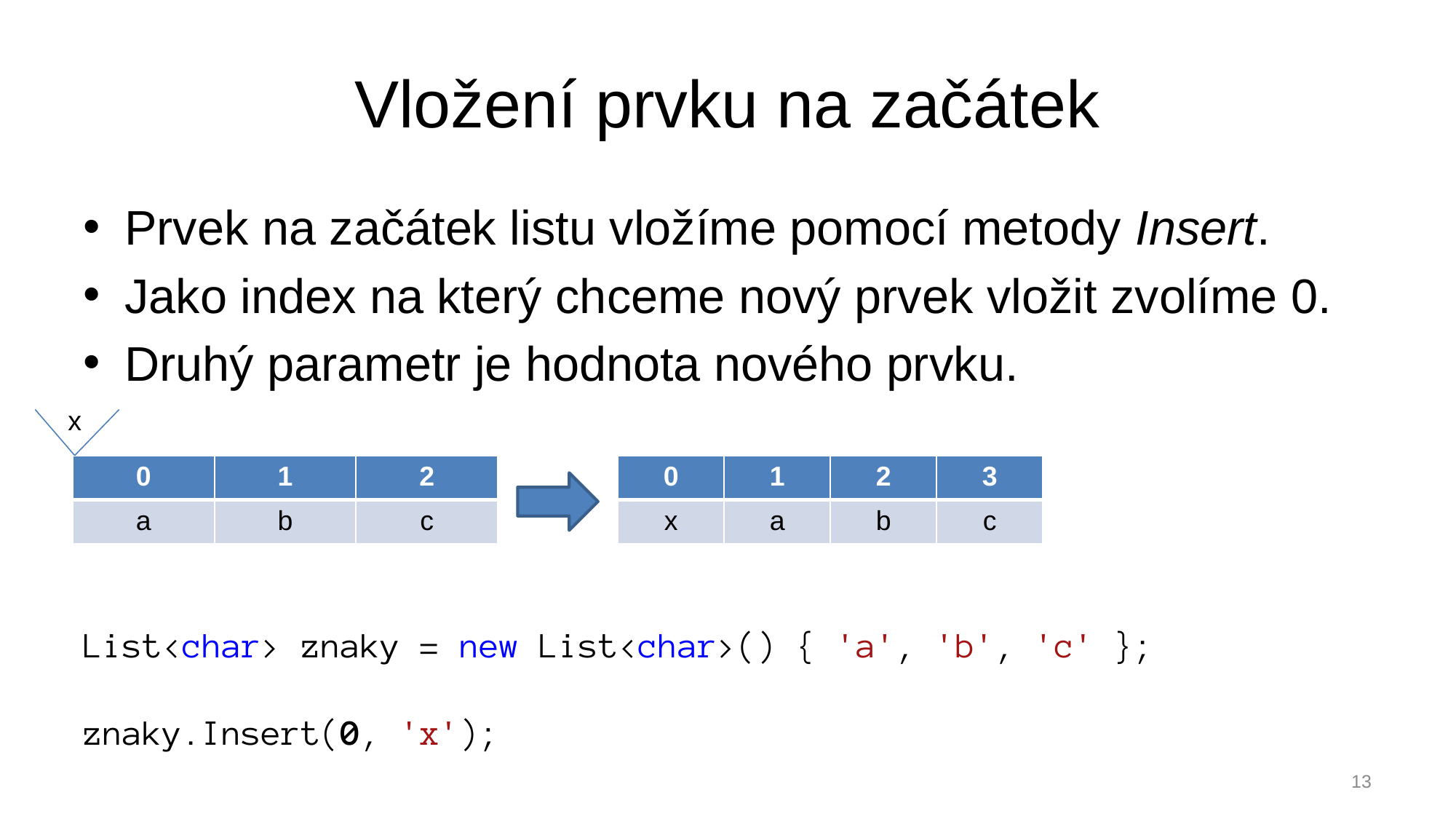

# Vložení prvku na začátek
Prvek na začátek listu vložíme pomocí metody Insert.
Jako index na který chceme nový prvek vložit zvolíme 0.
Druhý parametr je hodnota nového prvku.
x
| 0 | 1 | 2 |
| --- | --- | --- |
| a | b | c |
| 0 | 1 | 2 | 3 |
| --- | --- | --- | --- |
| x | a | b | c |

List<char> znaky = new List<char>() { 'a', 'b', 'c' };

znaky.Insert(0, 'x');
13